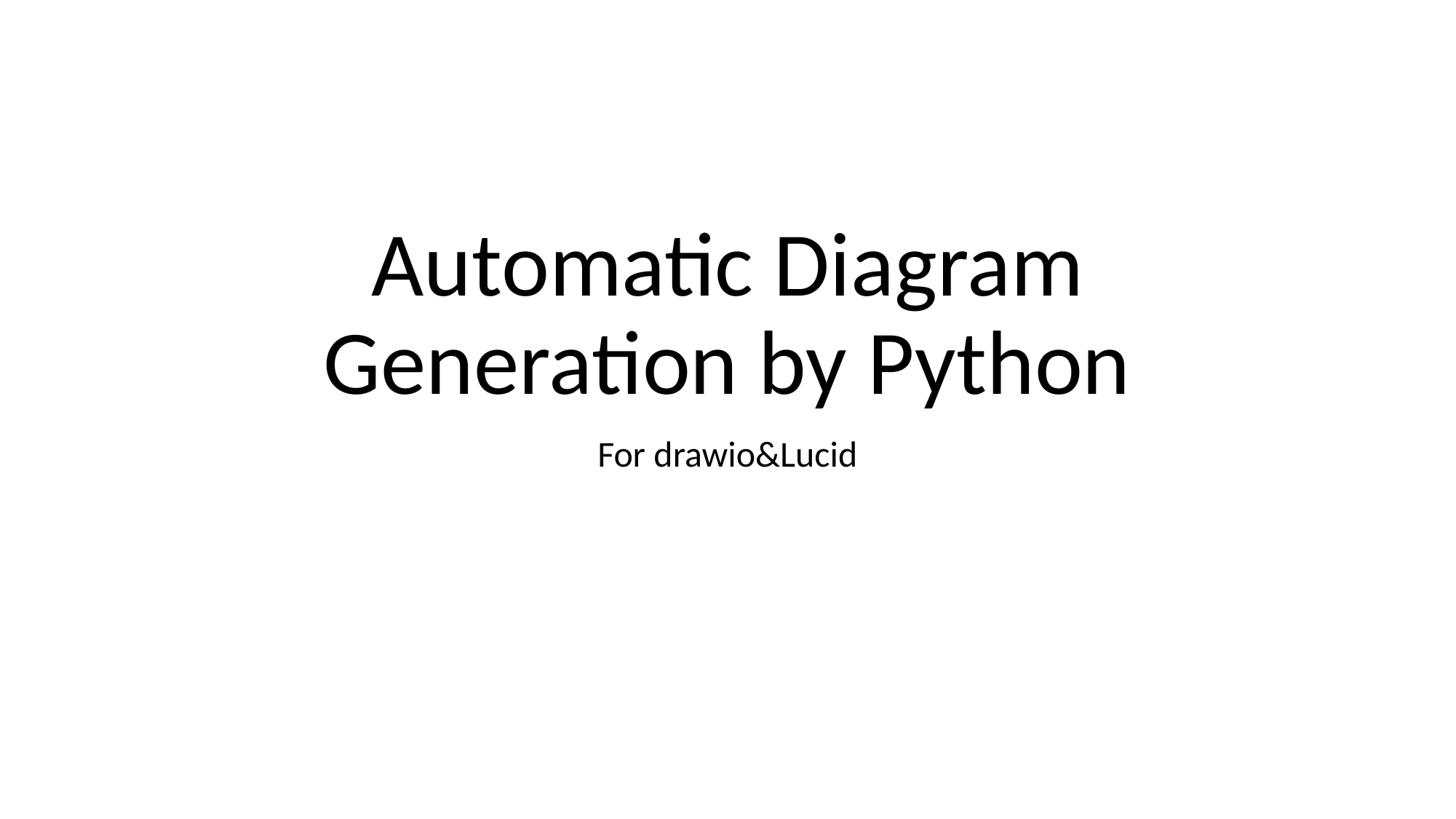

# Automatic Diagram Generation by Python
For drawio&Lucid